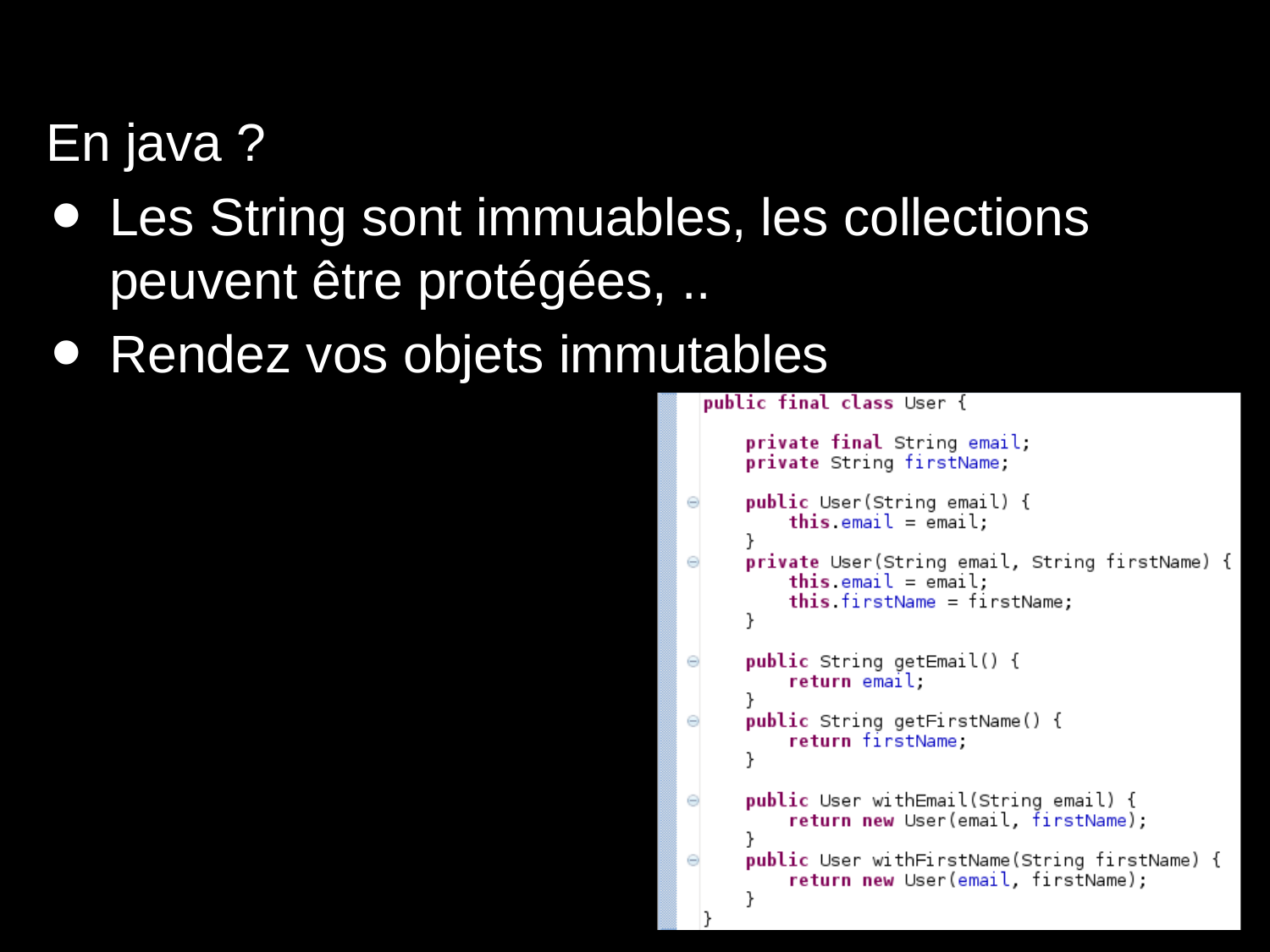

En java ?
Les String sont immuables, les collections peuvent être protégées, ..
Rendez vos objets immutables